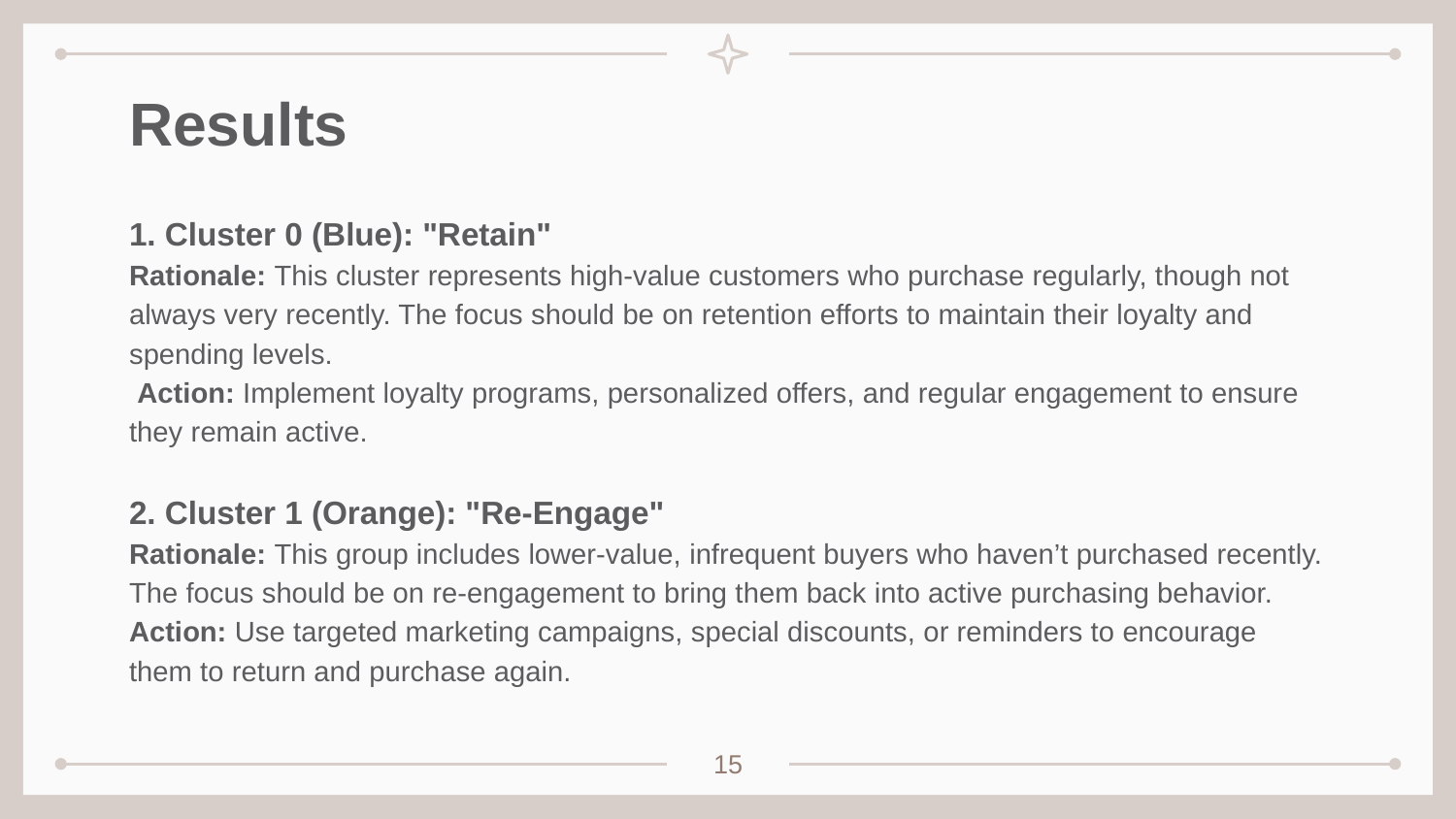

# Results
1. Cluster 0 (Blue): "Retain"
Rationale: This cluster represents high-value customers who purchase regularly, though not always very recently. The focus should be on retention efforts to maintain their loyalty and spending levels.
 Action: Implement loyalty programs, personalized offers, and regular engagement to ensure they remain active.

2. Cluster 1 (Orange): "Re-Engage"
Rationale: This group includes lower-value, infrequent buyers who haven’t purchased recently. The focus should be on re-engagement to bring them back into active purchasing behavior.
Action: Use targeted marketing campaigns, special discounts, or reminders to encourage them to return and purchase again.

15